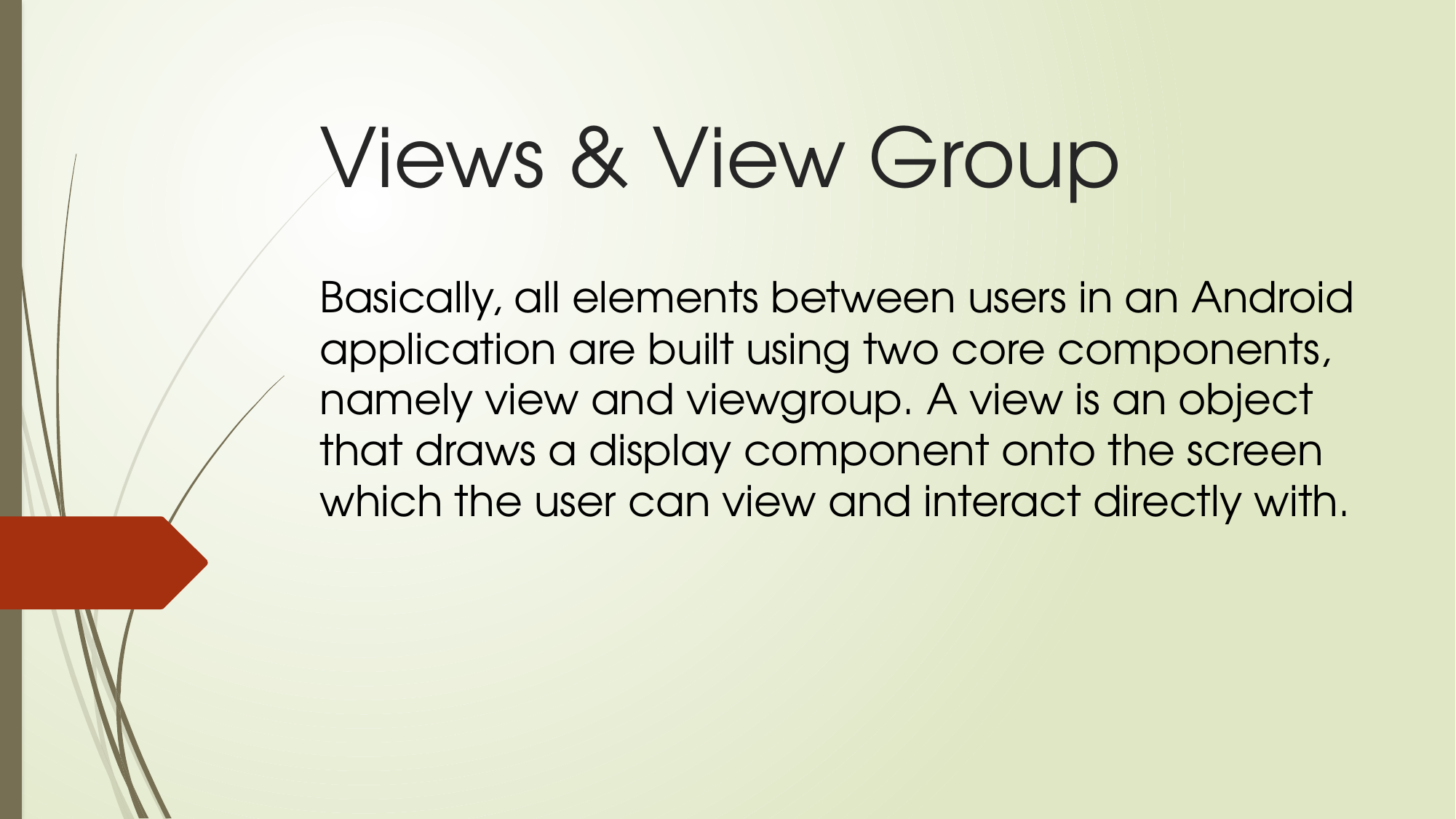

# Views & View Group
Basically, all elements between users in an Android application are built using two core components, namely view and viewgroup. A view is an object that draws a display component onto the screen which the user can view and interact directly with.